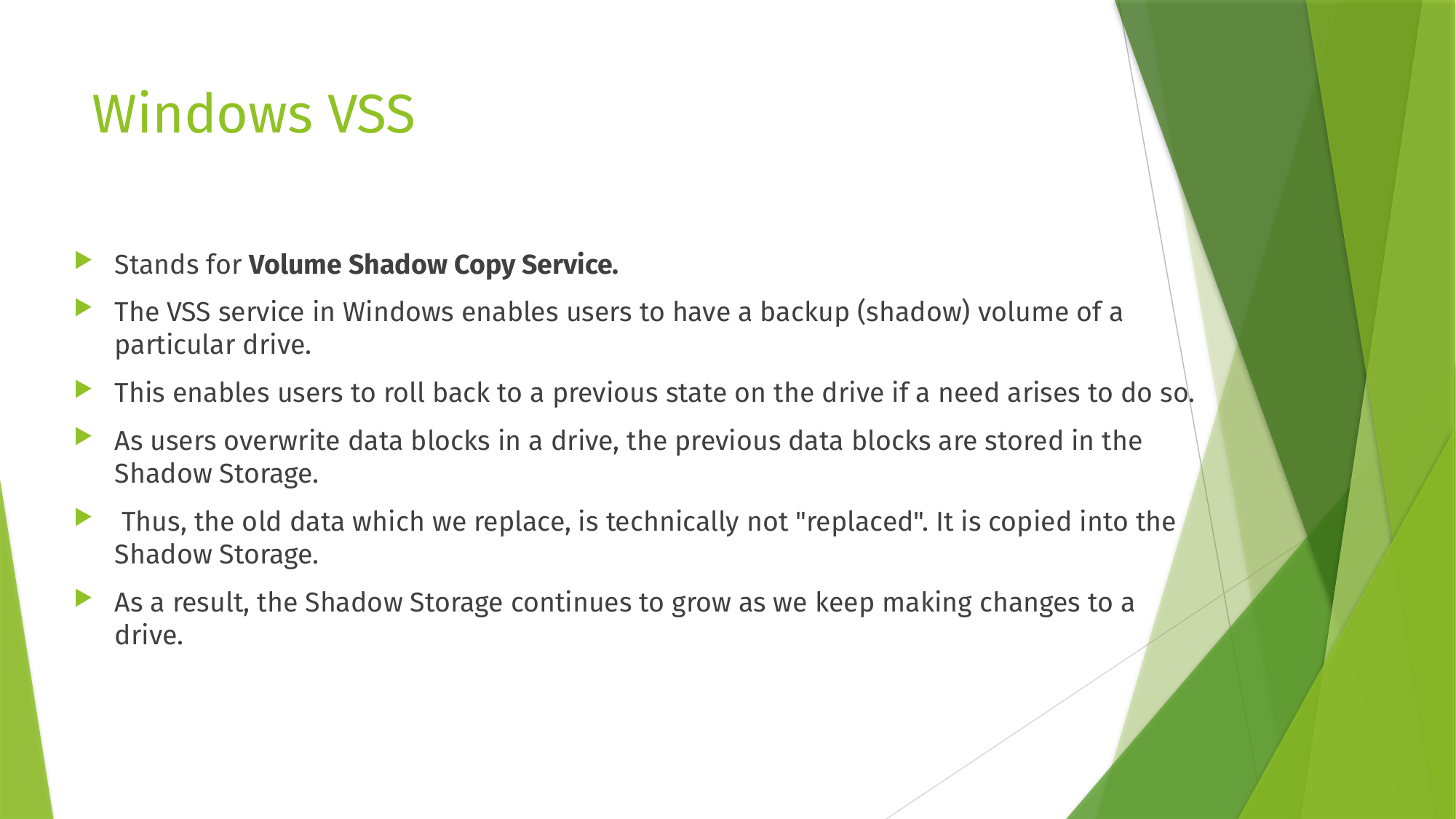

# Windows VSS
Stands for Volume Shadow Copy Service.
The VSS service in Windows enables users to have a backup (shadow) volume of a particular drive.
This enables users to roll back to a previous state on the drive if a need arises to do so.
As users overwrite data blocks in a drive, the previous data blocks are stored in the Shadow Storage.
 Thus, the old data which we replace, is technically not "replaced". It is copied into the Shadow Storage.
As a result, the Shadow Storage continues to grow as we keep making changes to a drive.